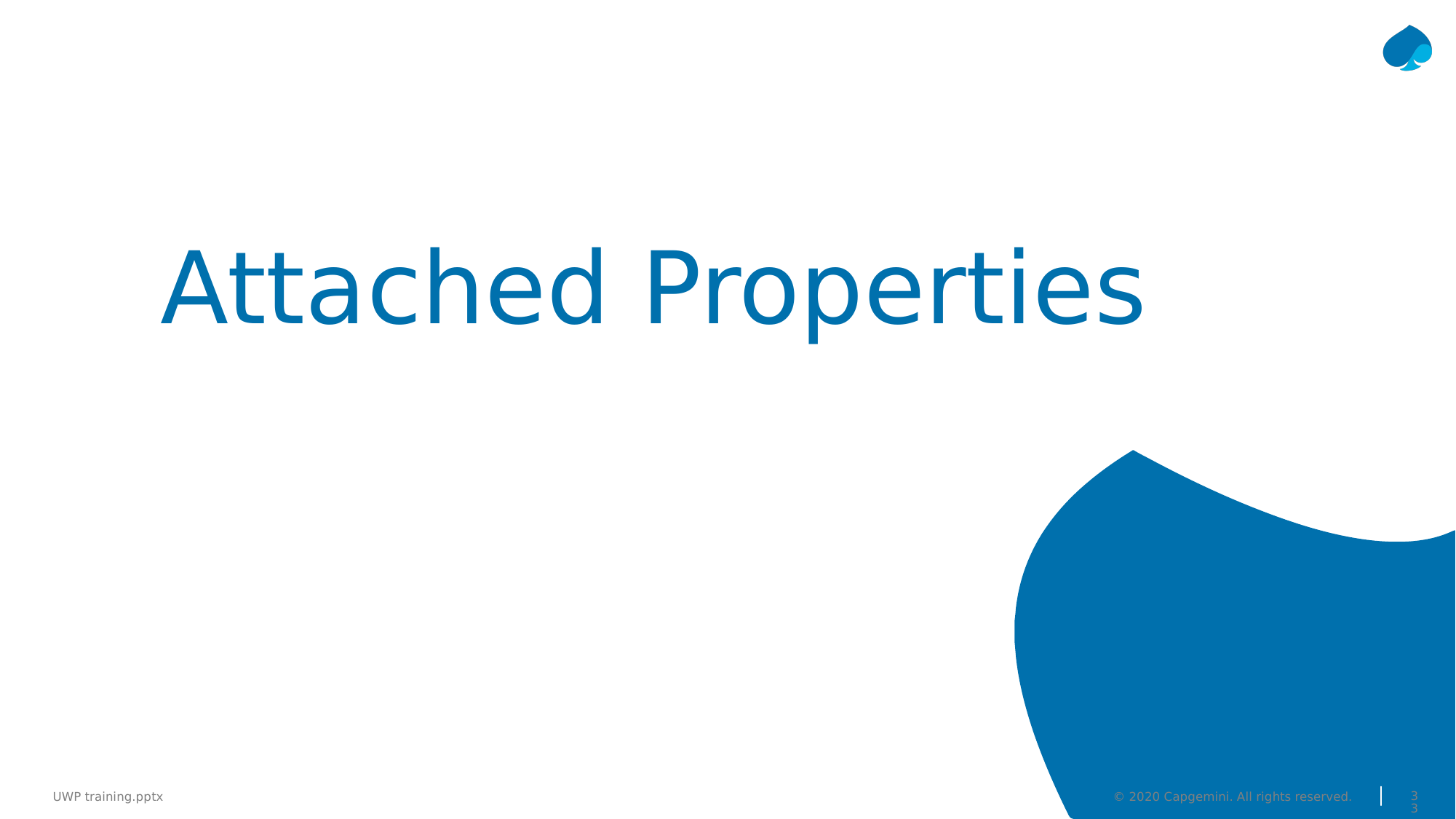

# Attached Properties
© 2020 Capgemini. All rights reserved.
33